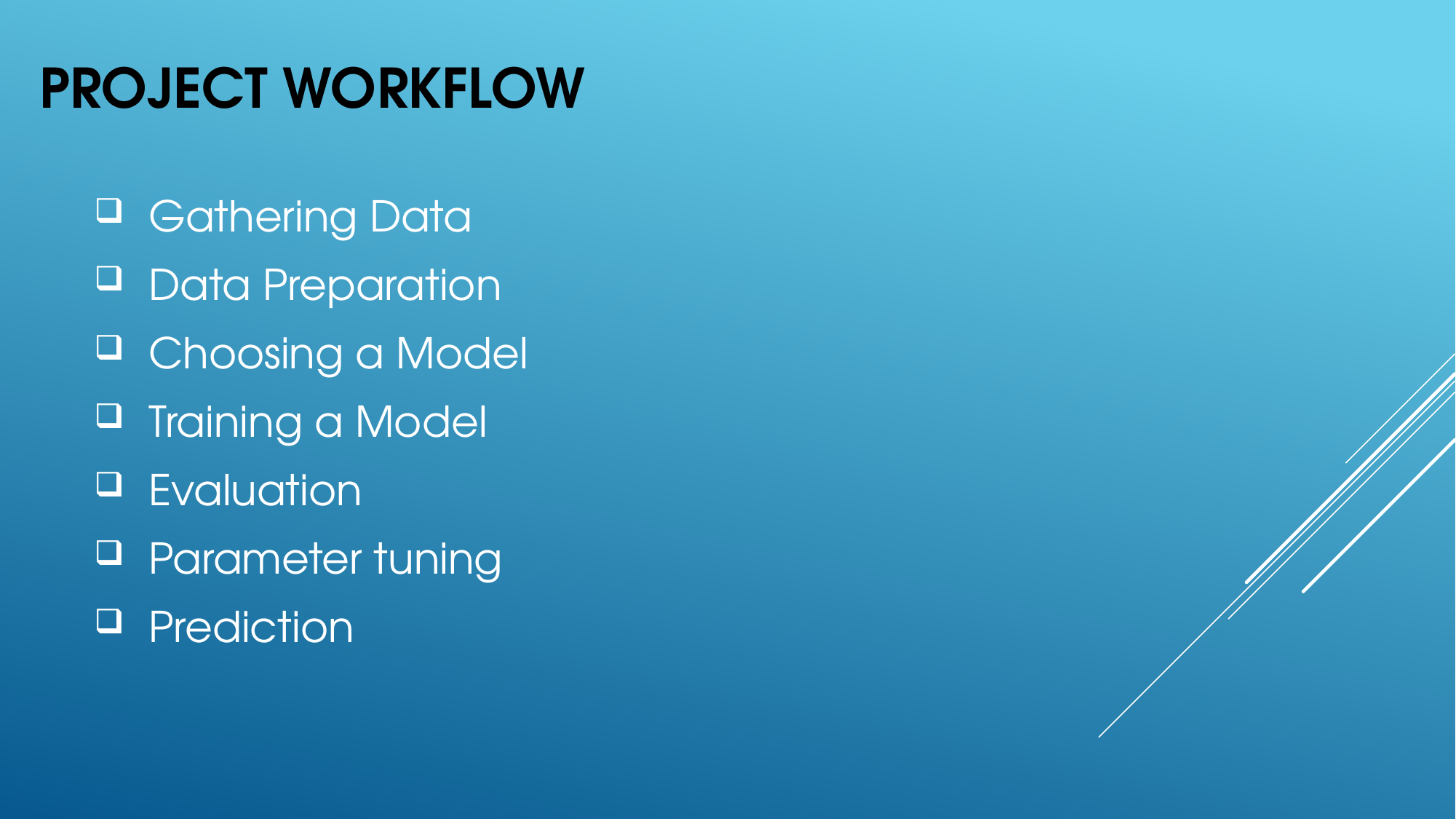

# Project workflow

Gathering Data
Data Preparation
Choosing a Model
Training a Model
Evaluation
Parameter tuning
Prediction